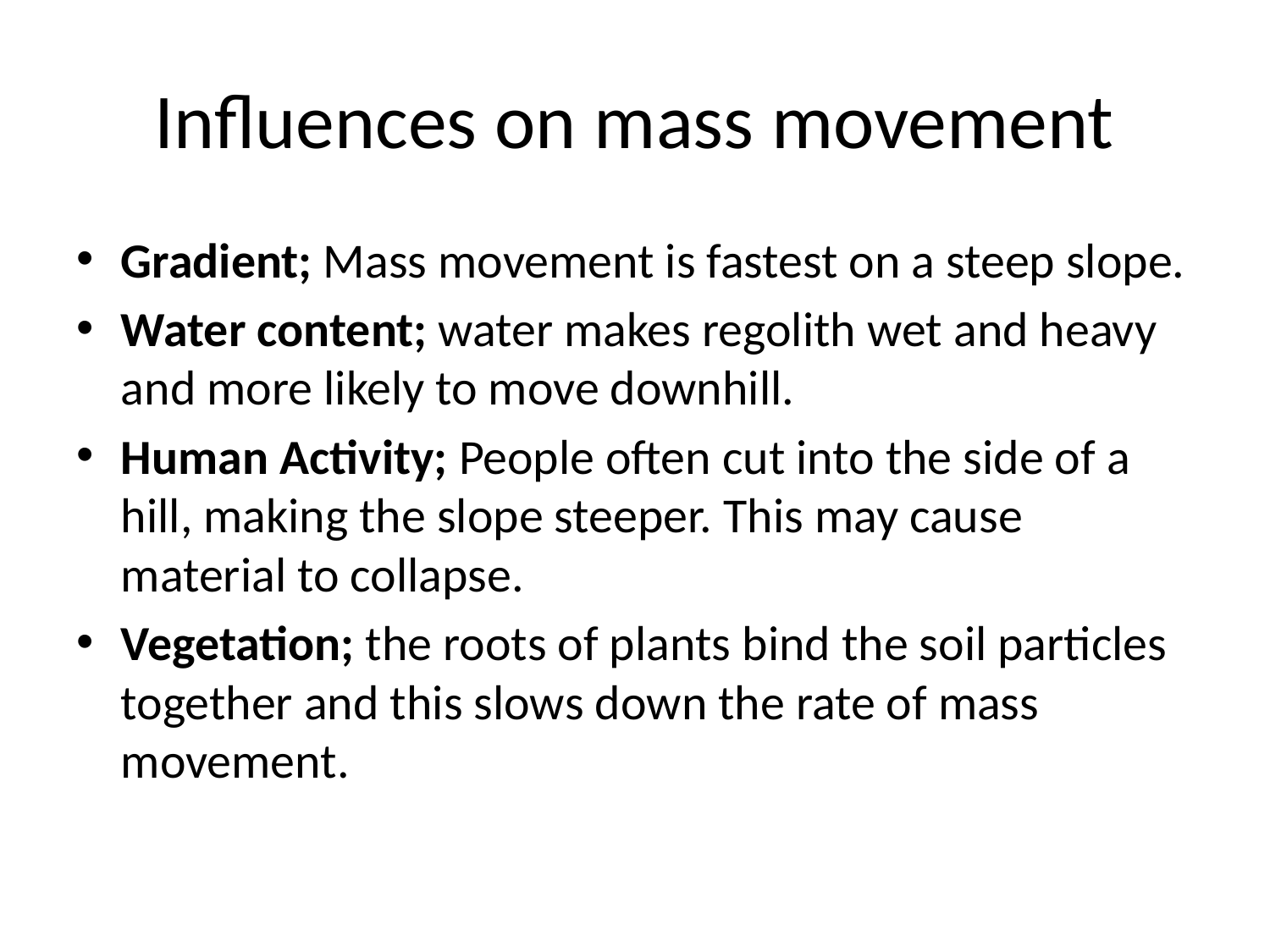

# Influences on mass movement
Gradient; Mass movement is fastest on a steep slope.
Water content; water makes regolith wet and heavy and more likely to move downhill.
Human Activity; People often cut into the side of a hill, making the slope steeper. This may cause material to collapse.
Vegetation; the roots of plants bind the soil particles together and this slows down the rate of mass movement.